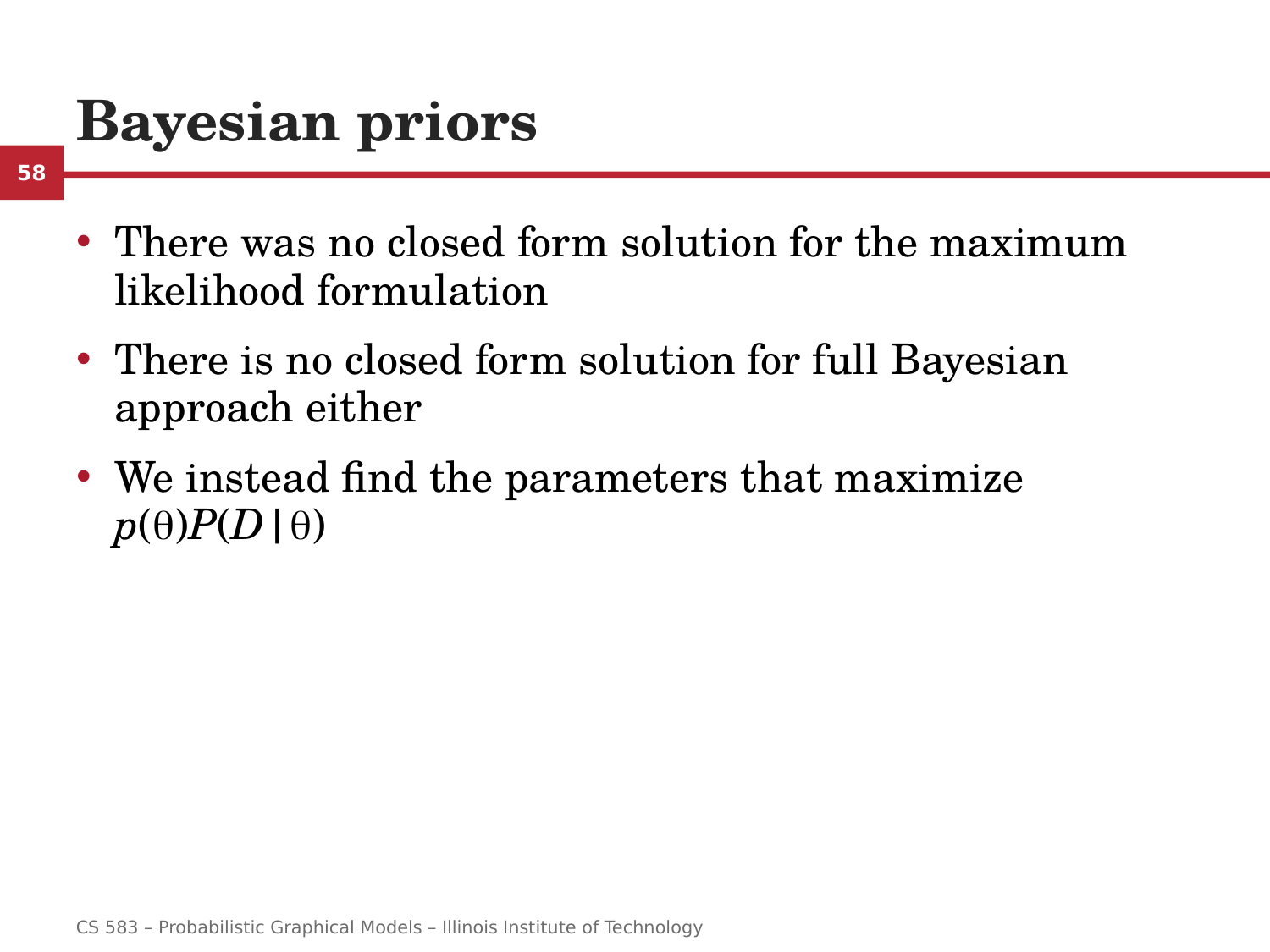

# Bayesian priors
There was no closed form solution for the maximum likelihood formulation
There is no closed form solution for full Bayesian approach either
We instead find the parameters that maximize p(θ)P(D|θ)
58
CS 583 – Probabilistic Graphical Models – Illinois Institute of Technology